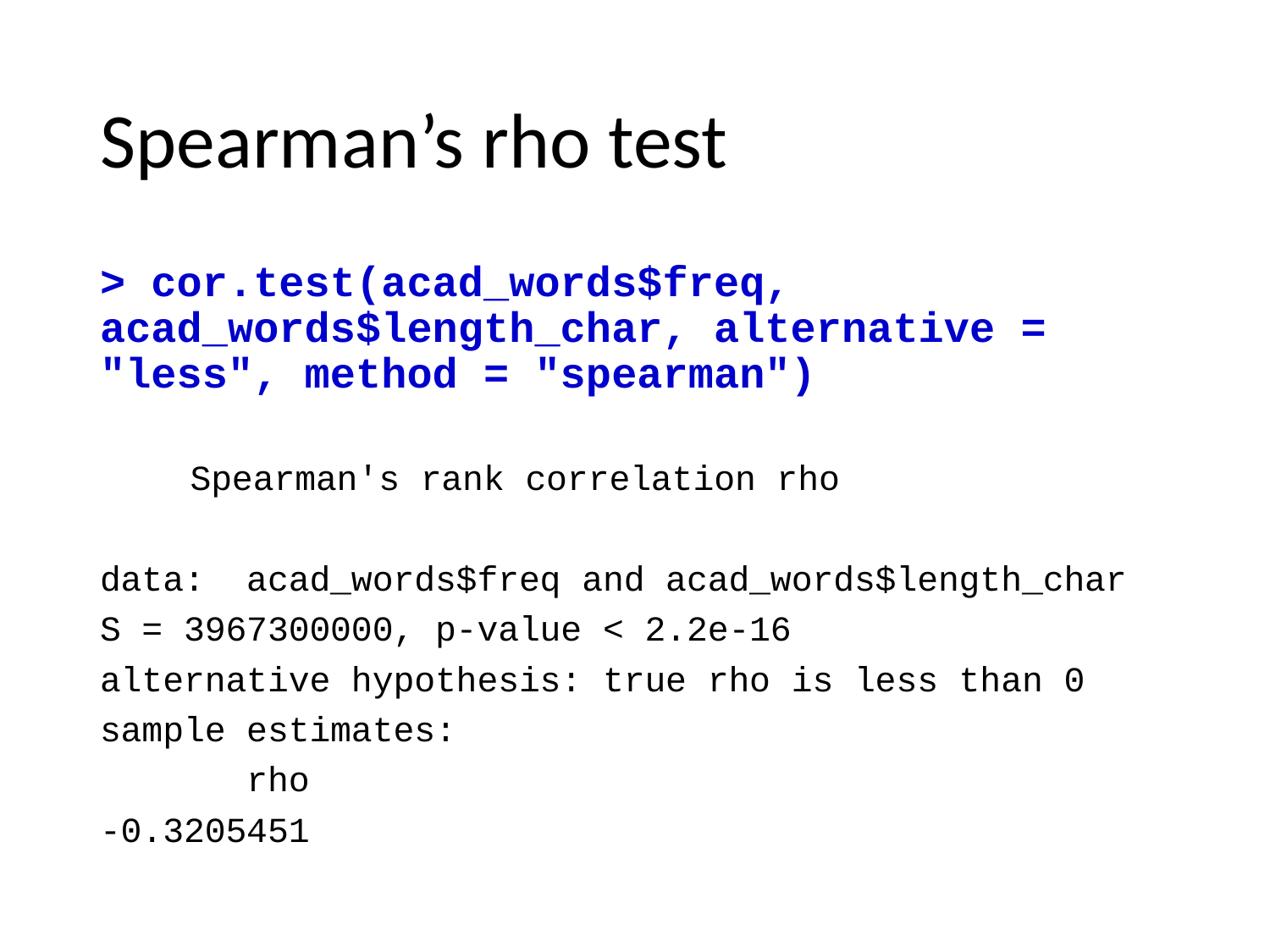

# Spearman’s rho test
> cor.test(acad_words$freq, acad_words$length_char, alternative = "less", method = "spearman")

	Spearman's rank correlation rho

data:  acad_words$freq and acad_words$length_char
S = 3967300000, p-value < 2.2e-16
alternative hypothesis: true rho is less than 0
sample estimates:
       rho
-0.3205451